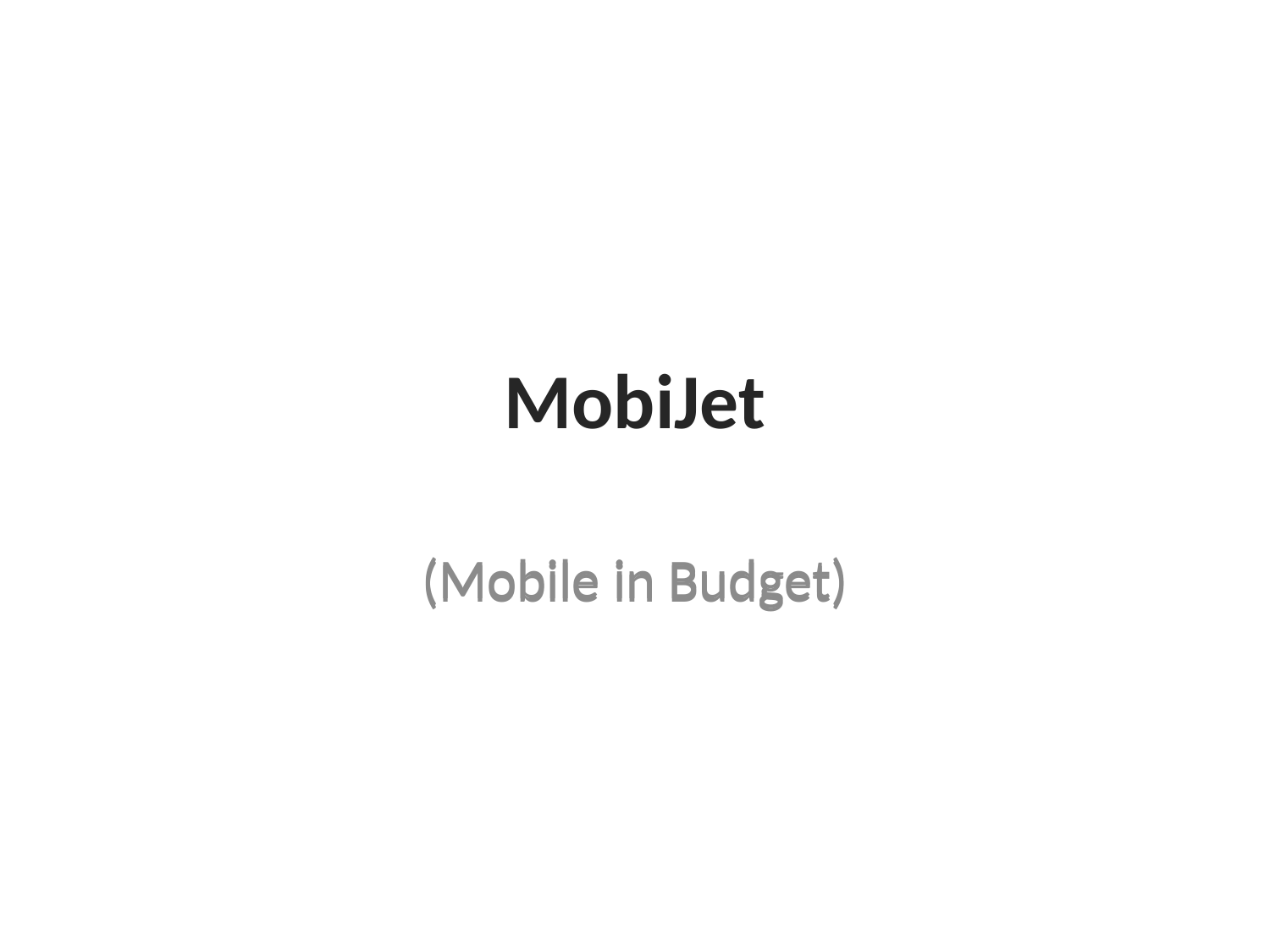

# MobiJet
(Mobile in Budget)
(Mobile in Budget)